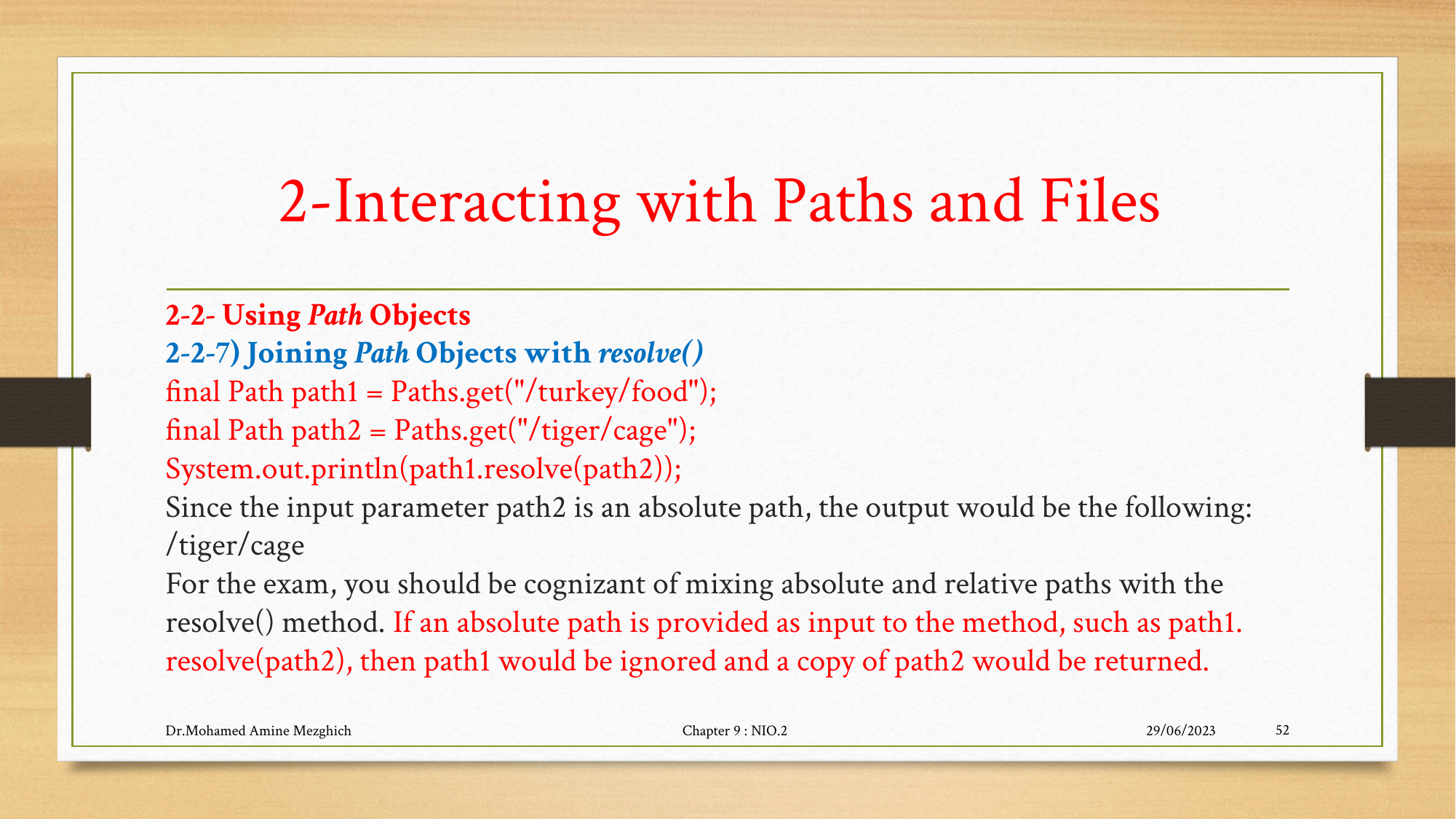

# 2-Interacting with Paths and Files
2-2- Using Path Objects
2-2-7) Joining Path Objects with resolve()
final Path path1 = Paths.get("/turkey/food");
final Path path2 = Paths.get("/tiger/cage");
System.out.println(path1.resolve(path2));
Since the input parameter path2 is an absolute path, the output would be the following:
/tiger/cage
For the exam, you should be cognizant of mixing absolute and relative paths with the
resolve() method. If an absolute path is provided as input to the method, such as path1.
resolve(path2), then path1 would be ignored and a copy of path2 would be returned.
Dr.Mohamed Amine Mezghich                                                                                                Chapter 9 : NIO.2
29/06/2023
52